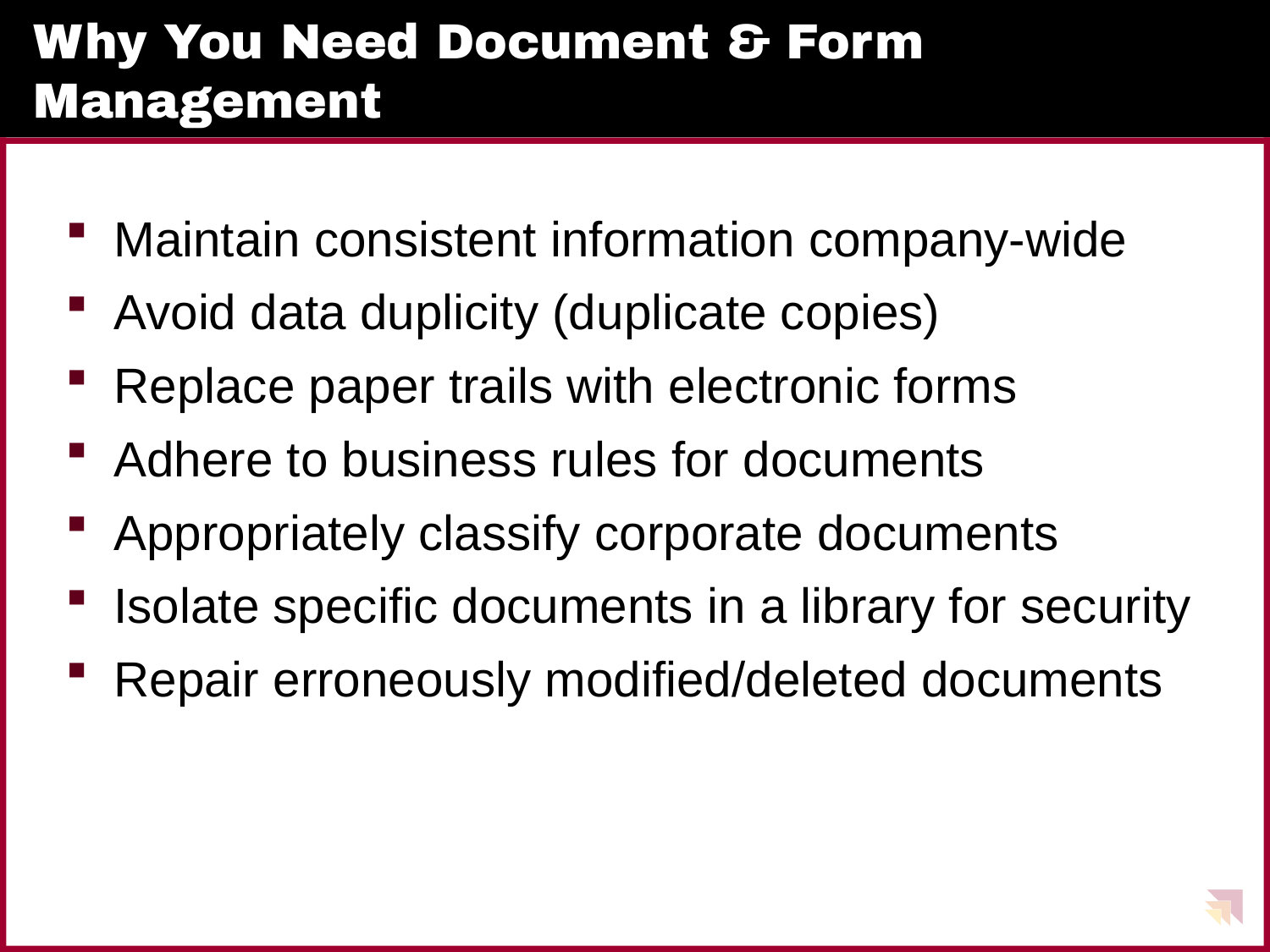

# Why You Need Document & Form Management
Maintain consistent information company-wide
Avoid data duplicity (duplicate copies)
Replace paper trails with electronic forms
Adhere to business rules for documents
Appropriately classify corporate documents
Isolate specific documents in a library for security
Repair erroneously modified/deleted documents